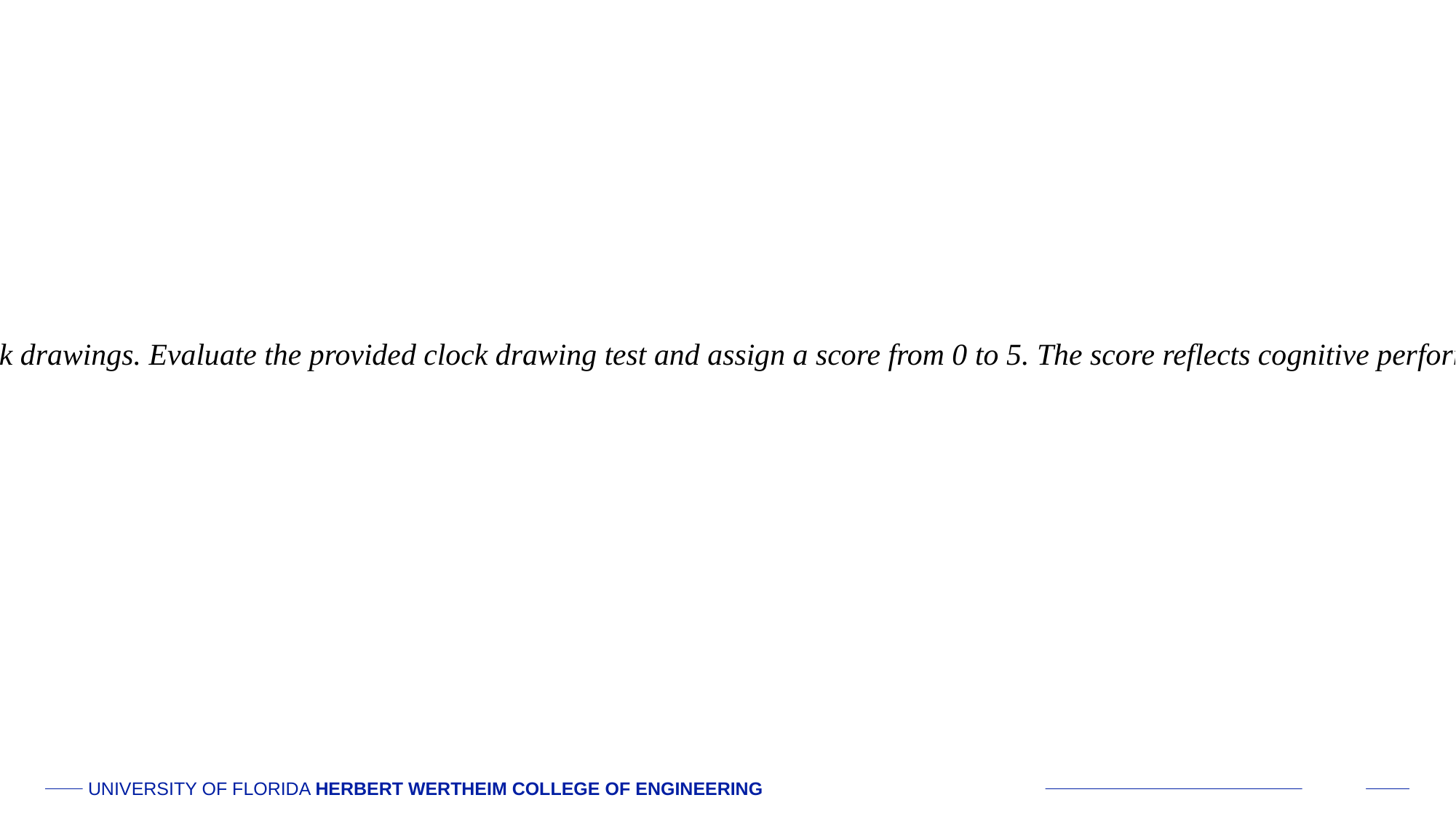

Why ChatGPT-4o?
Advanced multi-modal capabilities
Can process both text and images
Potential for automated cognitive assessment

Prompt Used:
"You are a neuropsychology expert analysing digital clock drawings. Evaluate the provided clock drawing test and assign a score from 0 to 5. The score reflects cognitive performance, considering standard neuropsychology criteria."
4